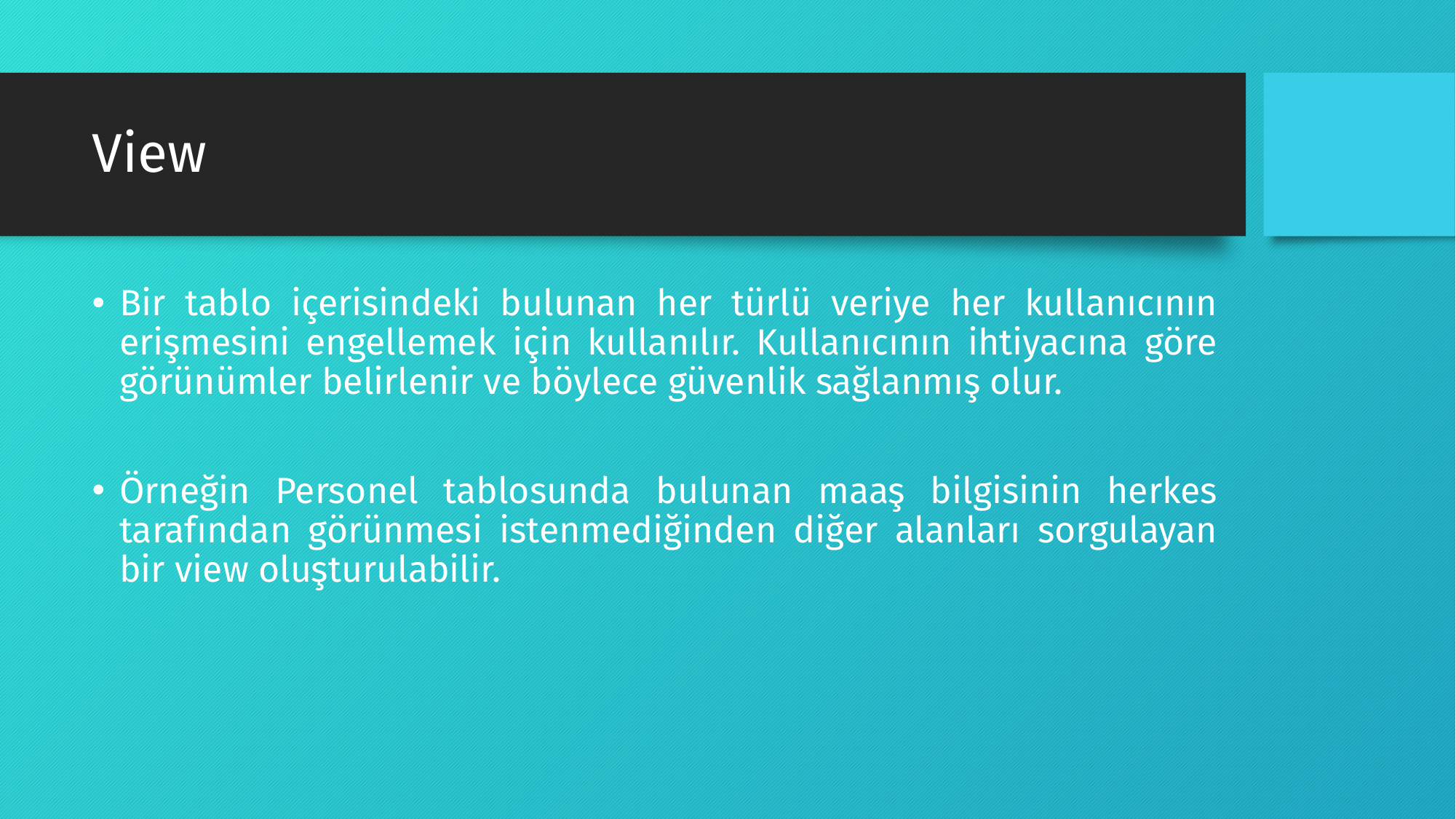

# View
Bir tablo içerisindeki bulunan her türlü veriye her kullanıcının erişmesini engellemek için kullanılır. Kullanıcının ihtiyacına göre görünümler belirlenir ve böylece güvenlik sağlanmış olur.

Örneğin Personel tablosunda bulunan maaş bilgisinin herkes tarafından görünmesi istenmediğinden diğer alanları sorgulayan bir view oluşturulabilir.